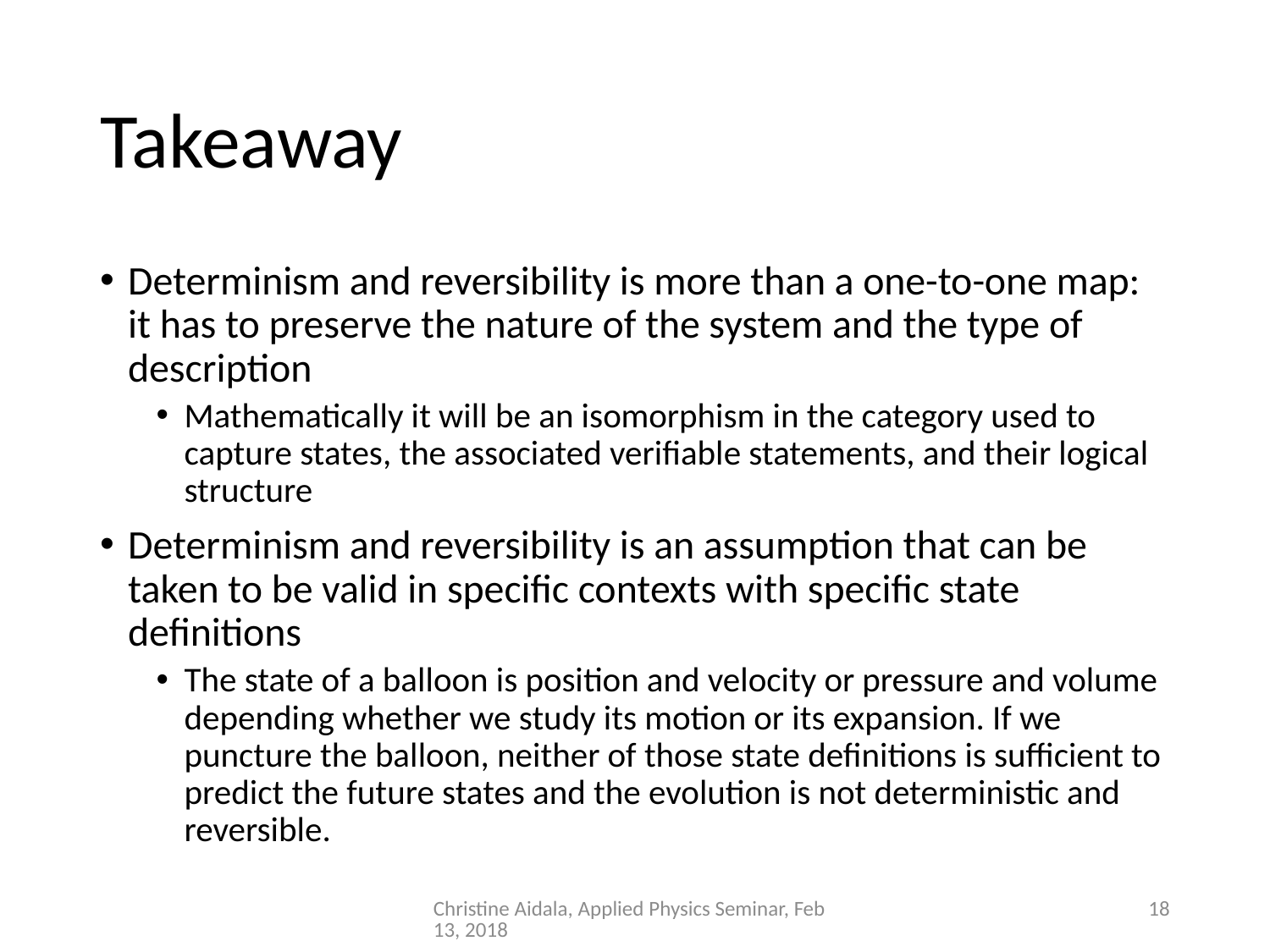

# Takeaway
Determinism and reversibility is more than a one-to-one map: it has to preserve the nature of the system and the type of description
Mathematically it will be an isomorphism in the category used to capture states, the associated verifiable statements, and their logical structure
Determinism and reversibility is an assumption that can be taken to be valid in specific contexts with specific state definitions
The state of a balloon is position and velocity or pressure and volume depending whether we study its motion or its expansion. If we puncture the balloon, neither of those state definitions is sufficient to predict the future states and the evolution is not deterministic and reversible.
Christine Aidala, Applied Physics Seminar, Feb 13, 2018
18